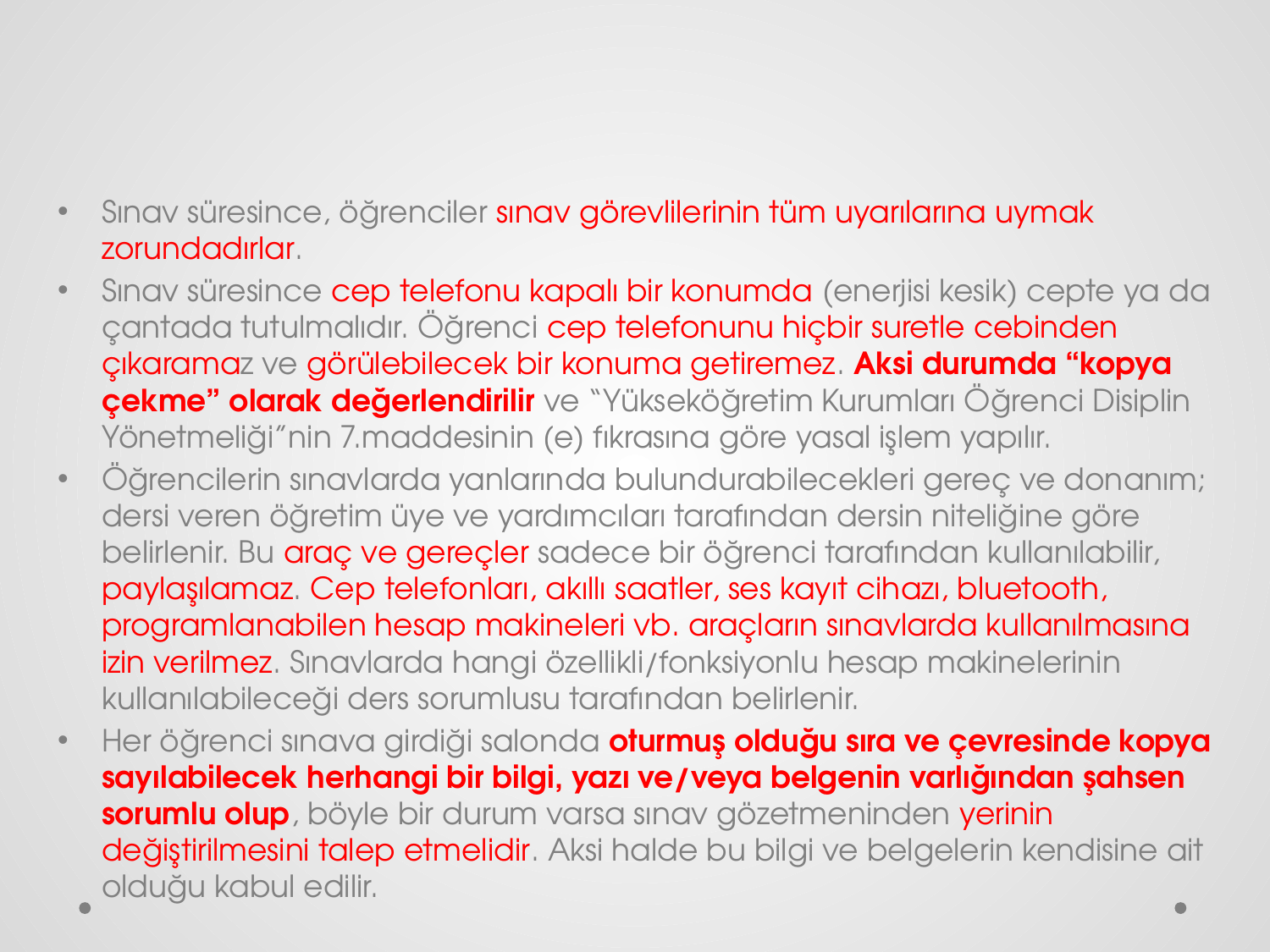

#
Sınav süresince, öğrenciler sınav görevlilerinin tüm uyarılarına uymak zorundadırlar.
Sınav süresince cep telefonu kapalı bir konumda (enerjisi kesik) cepte ya da çantada tutulmalıdır. Öğrenci cep telefonunu hiçbir suretle cebinden çıkaramaz ve görülebilecek bir konuma getiremez. Aksi durumda “kopya çekme” olarak değerlendirilir ve “Yükseköğretim Kurumları Öğrenci Disiplin Yönetmeliği”nin 7.maddesinin (e) fıkrasına göre yasal işlem yapılır.
Öğrencilerin sınavlarda yanlarında bulundurabilecekleri gereç ve donanım; dersi veren öğretim üye ve yardımcıları tarafından dersin niteliğine göre belirlenir. Bu araç ve gereçler sadece bir öğrenci tarafından kullanılabilir, paylaşılamaz. Cep telefonları, akıllı saatler, ses kayıt cihazı, bluetooth, programlanabilen hesap makineleri vb. araçların sınavlarda kullanılmasına izin verilmez. Sınavlarda hangi özellikli/fonksiyonlu hesap makinelerinin kullanılabileceği ders sorumlusu tarafından belirlenir.
Her öğrenci sınava girdiği salonda oturmuş olduğu sıra ve çevresinde kopya sayılabilecek herhangi bir bilgi, yazı ve/veya belgenin varlığından şahsen sorumlu olup, böyle bir durum varsa sınav gözetmeninden yerinin değiştirilmesini talep etmelidir. Aksi halde bu bilgi ve belgelerin kendisine ait olduğu kabul edilir.